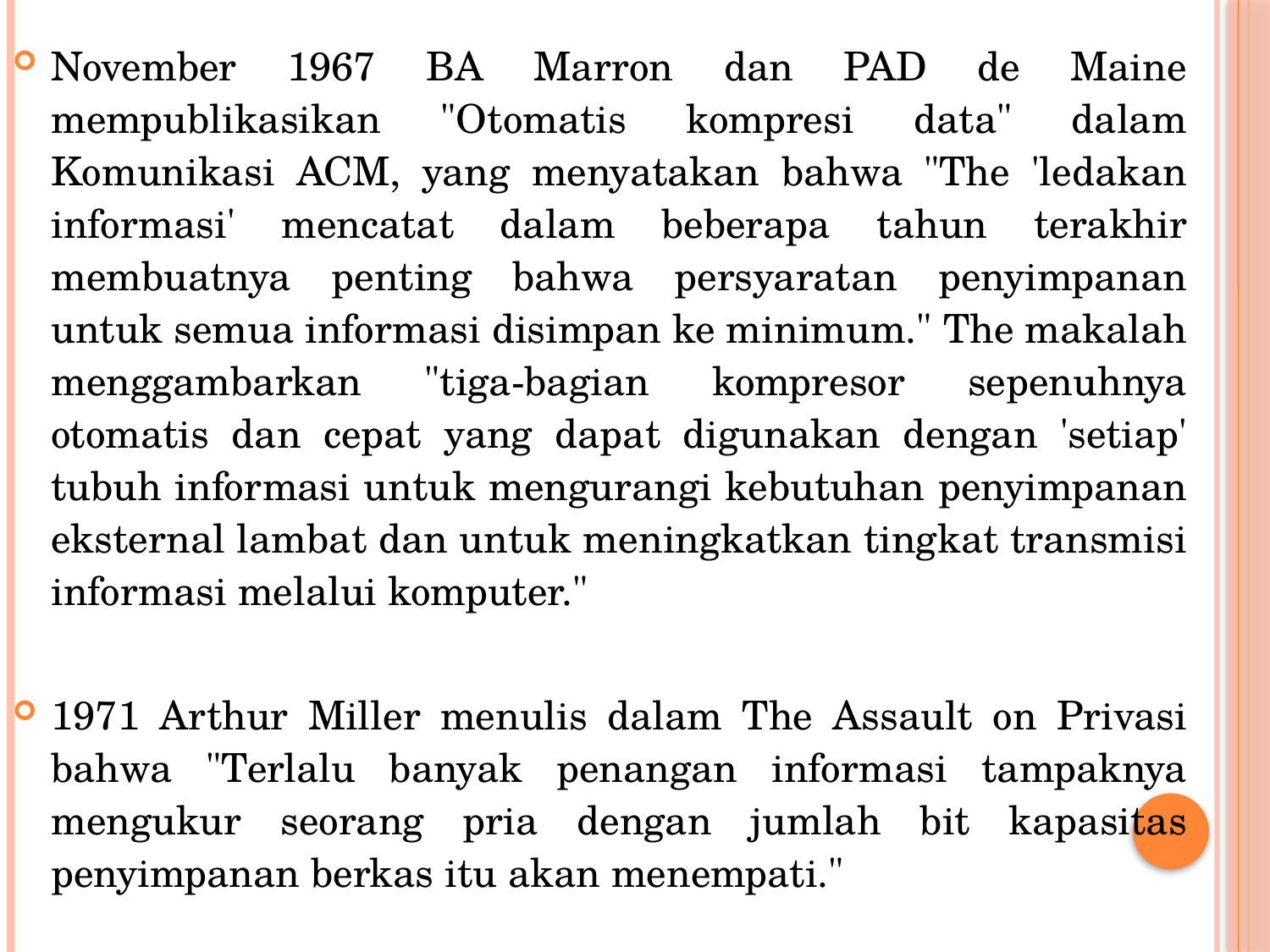

November 1967 BA Marron dan PAD de Maine mempublikasikan "Otomatis kompresi data" dalam Komunikasi ACM, yang menyatakan bahwa "The 'ledakan informasi' mencatat dalam beberapa tahun terakhir membuatnya penting bahwa persyaratan penyimpanan untuk semua informasi disimpan ke minimum." The makalah menggambarkan "tiga-bagian kompresor sepenuhnya otomatis dan cepat yang dapat digunakan dengan 'setiap' tubuh informasi untuk mengurangi kebutuhan penyimpanan eksternal lambat dan untuk meningkatkan tingkat transmisi informasi melalui komputer."

1971 Arthur Miller menulis dalam The Assault on Privasi bahwa "Terlalu banyak penangan informasi tampaknya mengukur seorang pria dengan jumlah bit kapasitas penyimpanan berkas itu akan menempati."